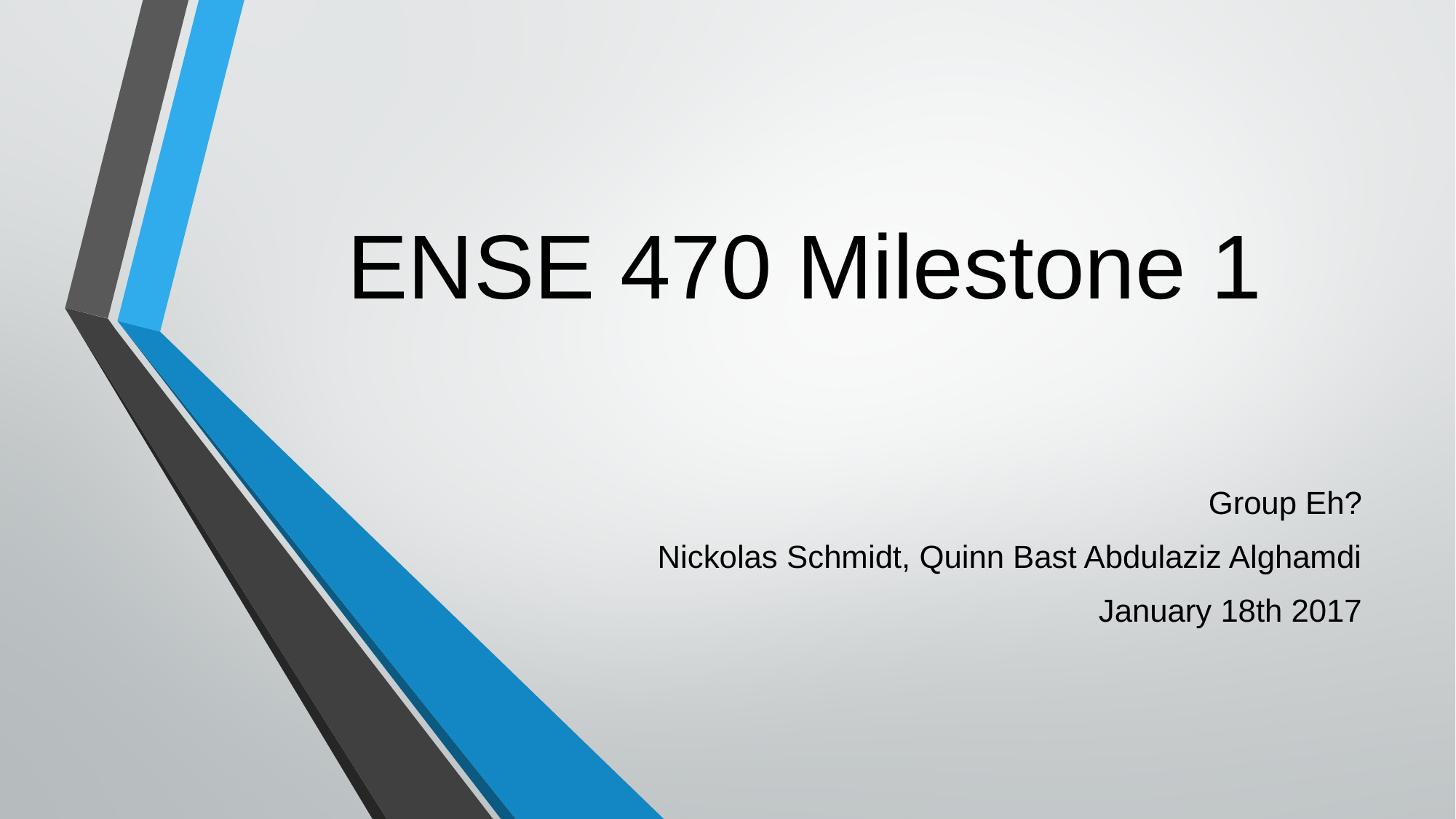

# ENSE 470 Milestone 1
Group Eh?
Nickolas Schmidt, Quinn Bast Abdulaziz Alghamdi
January 18th 2017